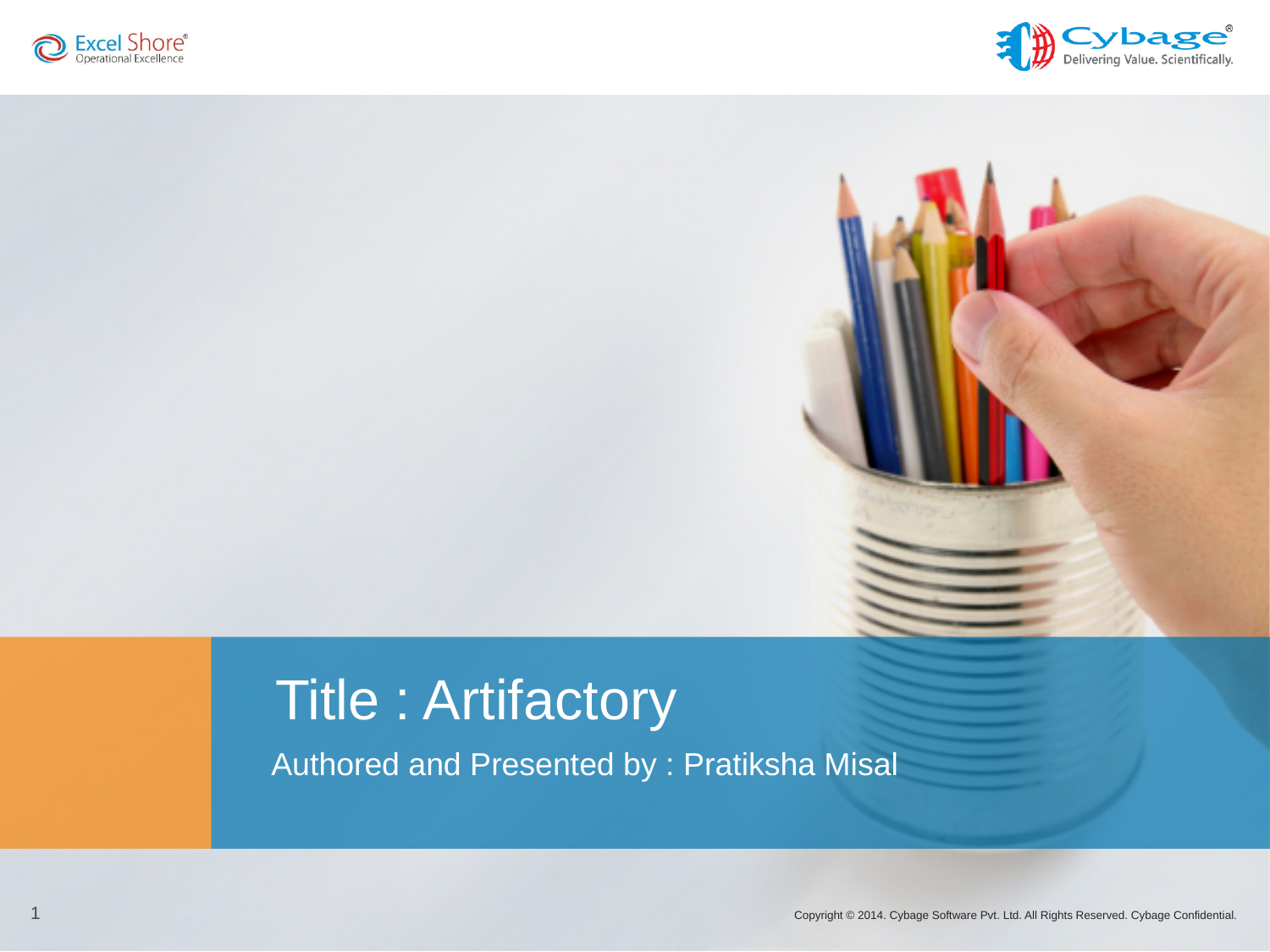

Title : Artifactory
Authored and Presented by : Pratiksha Misal
1